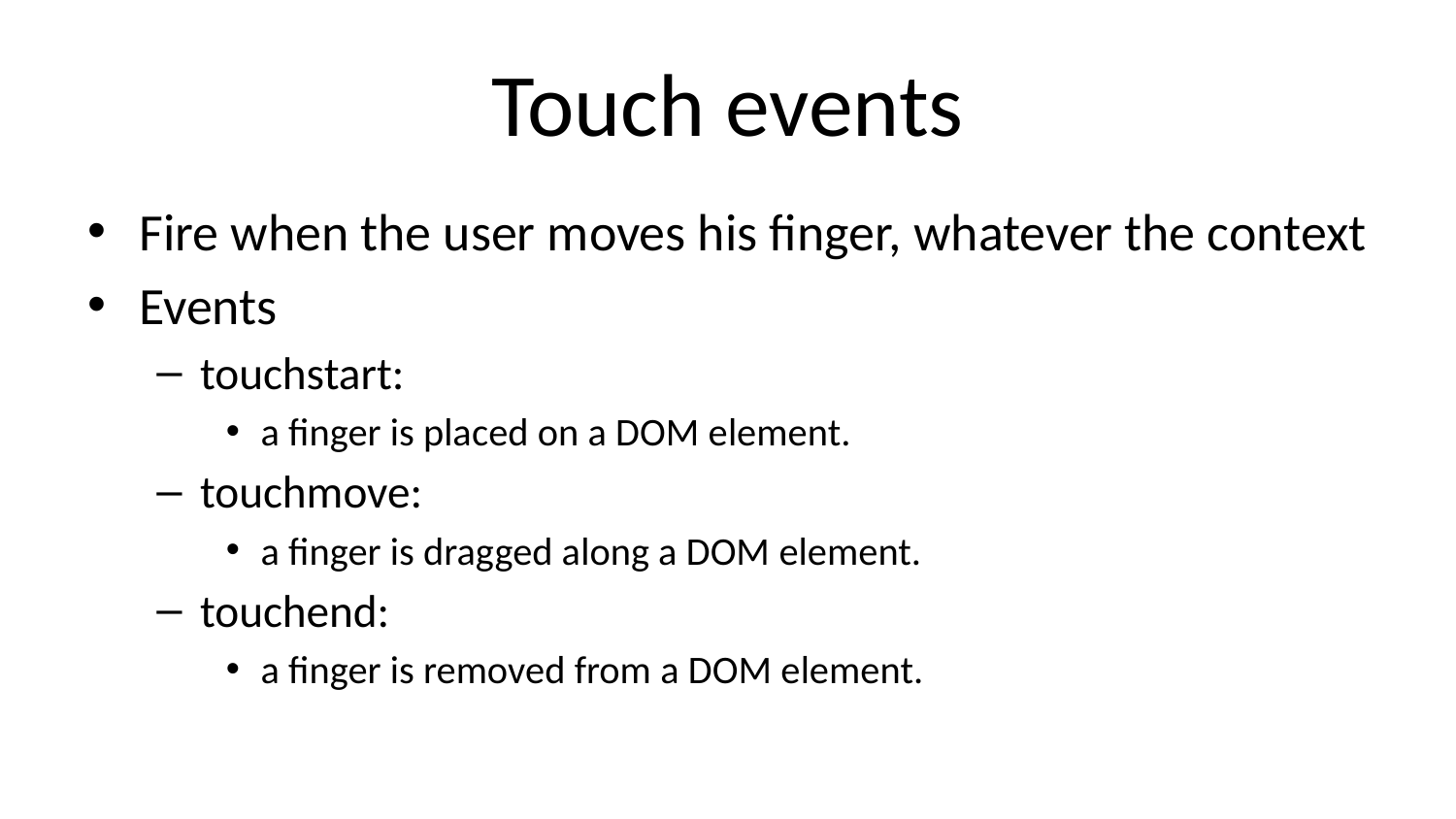

# Touch events
Fire when the user moves his finger, whatever the context
Events
touchstart:
a finger is placed on a DOM element.
touchmove:
a finger is dragged along a DOM element.
touchend:
a finger is removed from a DOM element.